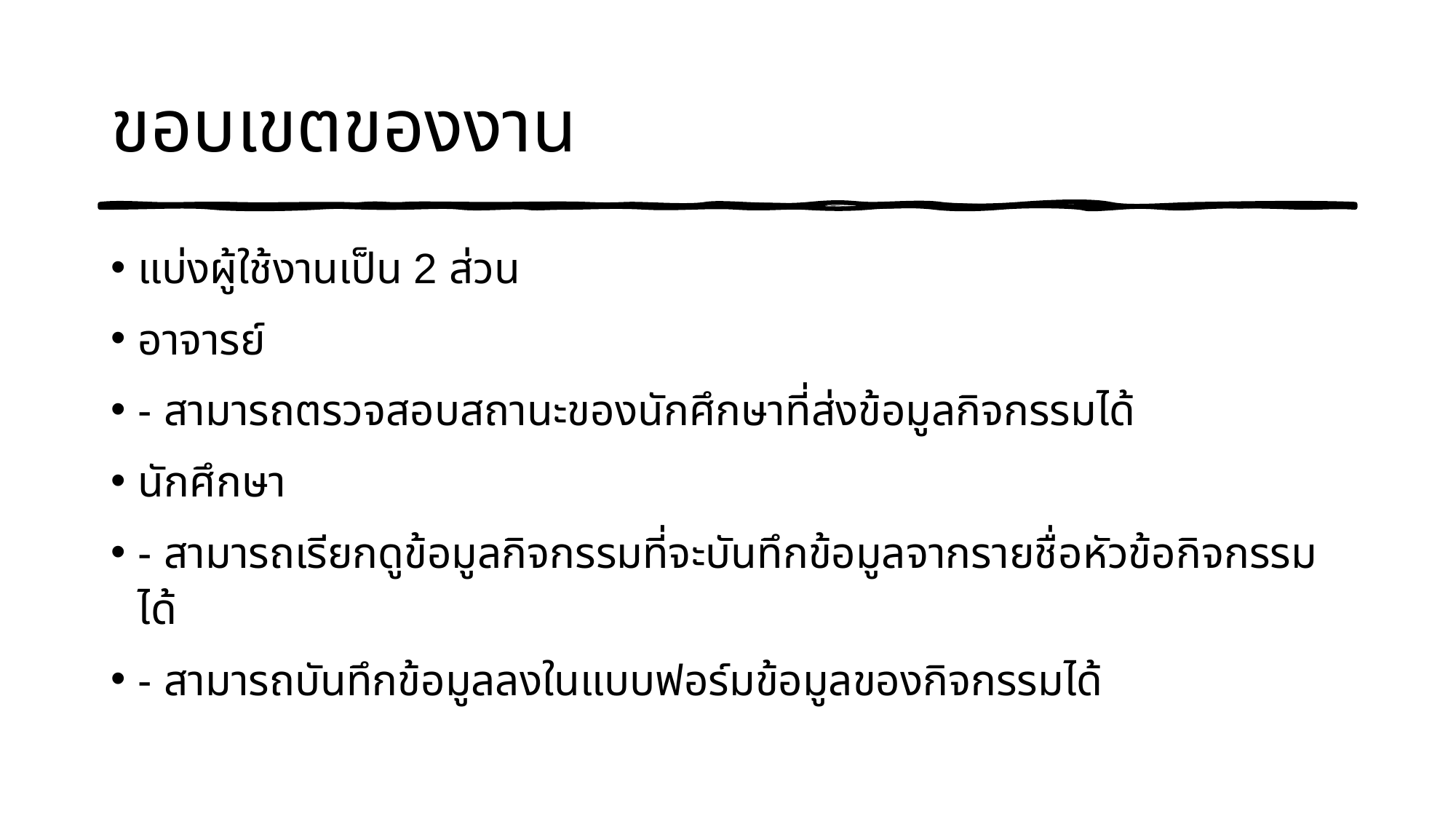

# ขอบเขตของงาน
แบ่งผู้ใช้งานเป็น 2 ส่วน
อาจารย์
- สามารถตรวจสอบสถานะของนักศึกษาที่ส่งข้อมูลกิจกรรมได้
นักศึกษา
- สามารถเรียกดูข้อมูลกิจกรรมที่จะบันทึกข้อมูลจากรายชื่อหัวข้อกิจกรรมได้
- สามารถบันทึกข้อมูลลงในแบบฟอร์มข้อมูลของกิจกรรมได้